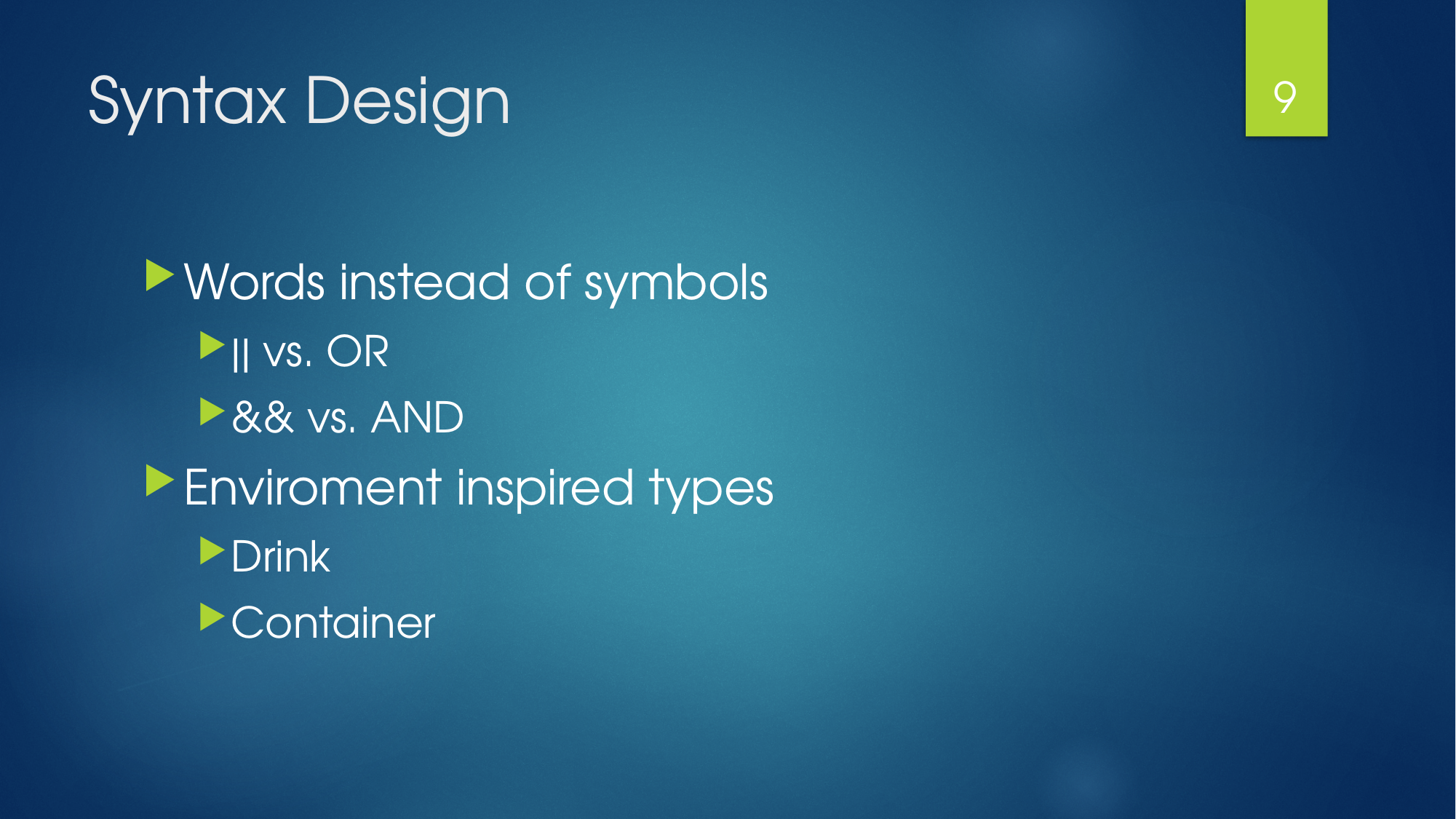

9
# Syntax Design
Words instead of symbols
|| vs. OR
&& vs. AND
Enviroment inspired types
Drink
Container